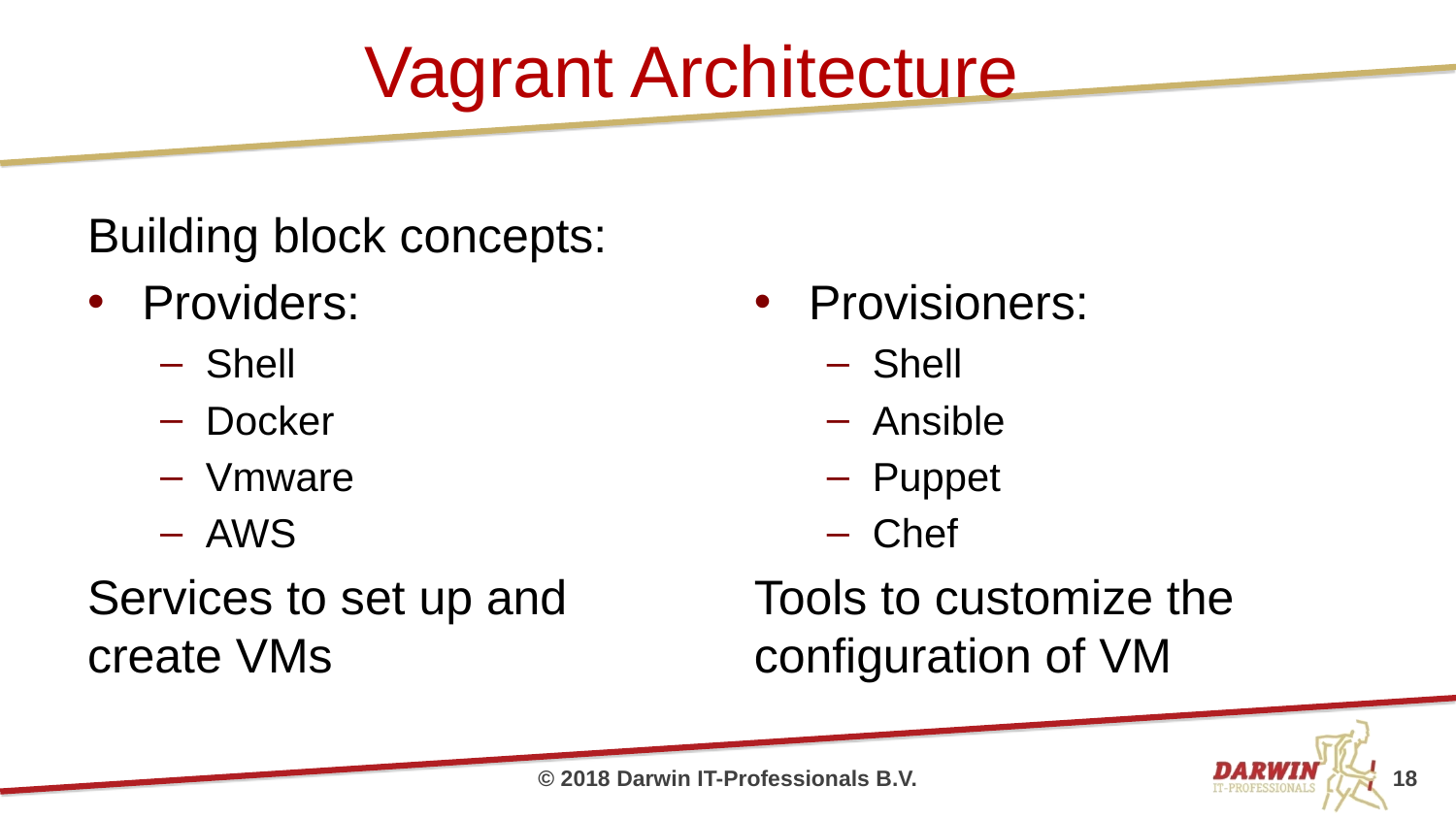

# Vagrant Architecture
Building block concepts:
Providers:
Shell
Docker
Vmware
AWS
Services to set up and create VMs

Provisioners:
Shell
Ansible
Puppet
Chef
Tools to customize the configuration of VM
© 2018 Darwin IT-Professionals B.V.
18